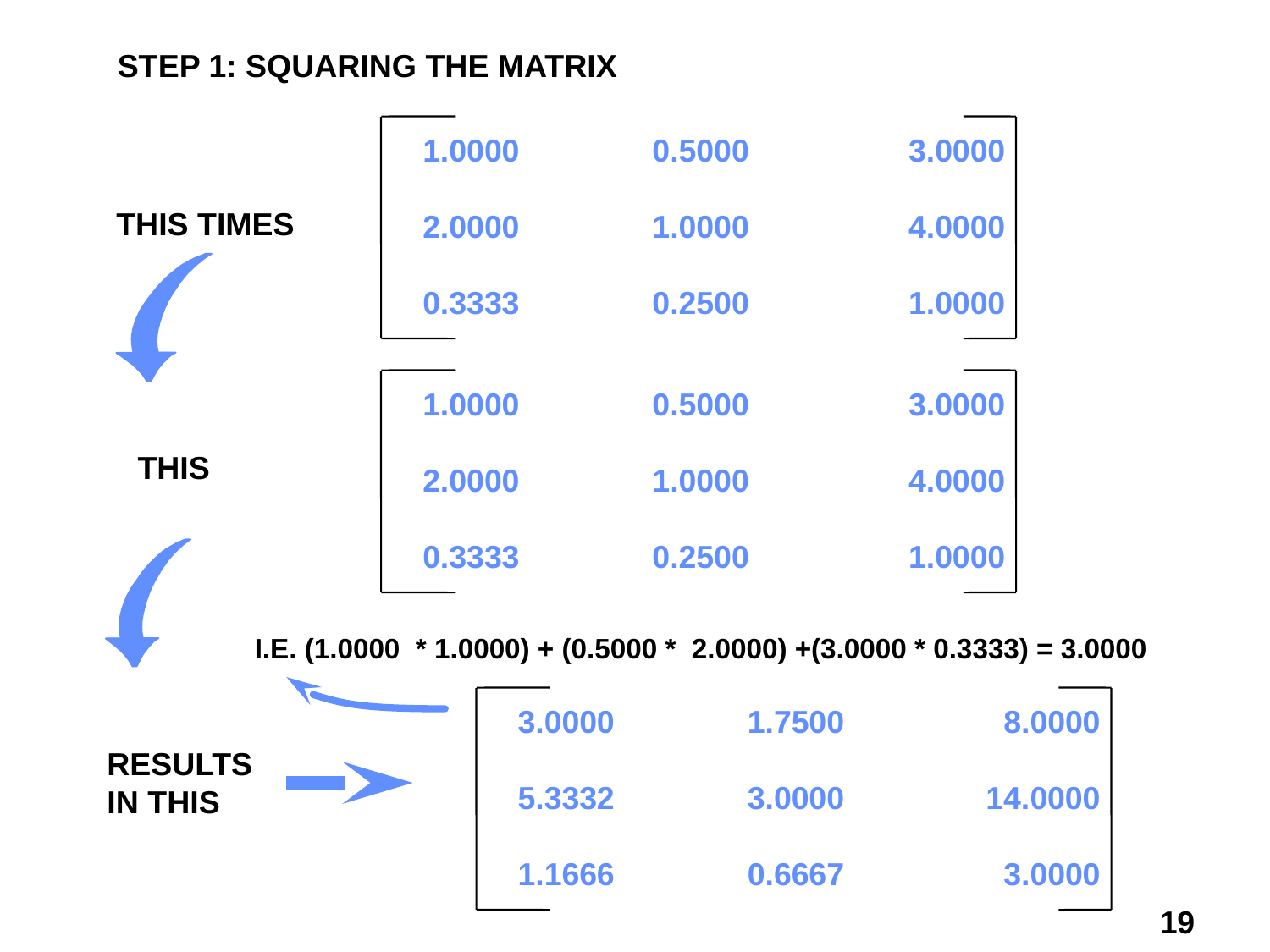

STEP 1: SQUARING THE MATRIX

1.0000               0.5000                  3.0000

2.0000               1.0000                  4.0000

0.3333               0.2500                  1.0000
THIS TIMES

1.0000               0.5000                  3.0000

2.0000               1.0000                  4.0000

0.3333               0.2500                  1.0000
THIS

I.E. (1.0000  * 1.0000) + (0.5000 *  2.0000) +(3.0000 * 0.3333) = 3.0000

3.0000               1.7500                  8.0000

5.3332               3.0000                14.0000

1.1666               0.6667                  3.0000
RESULTS
IN THIS